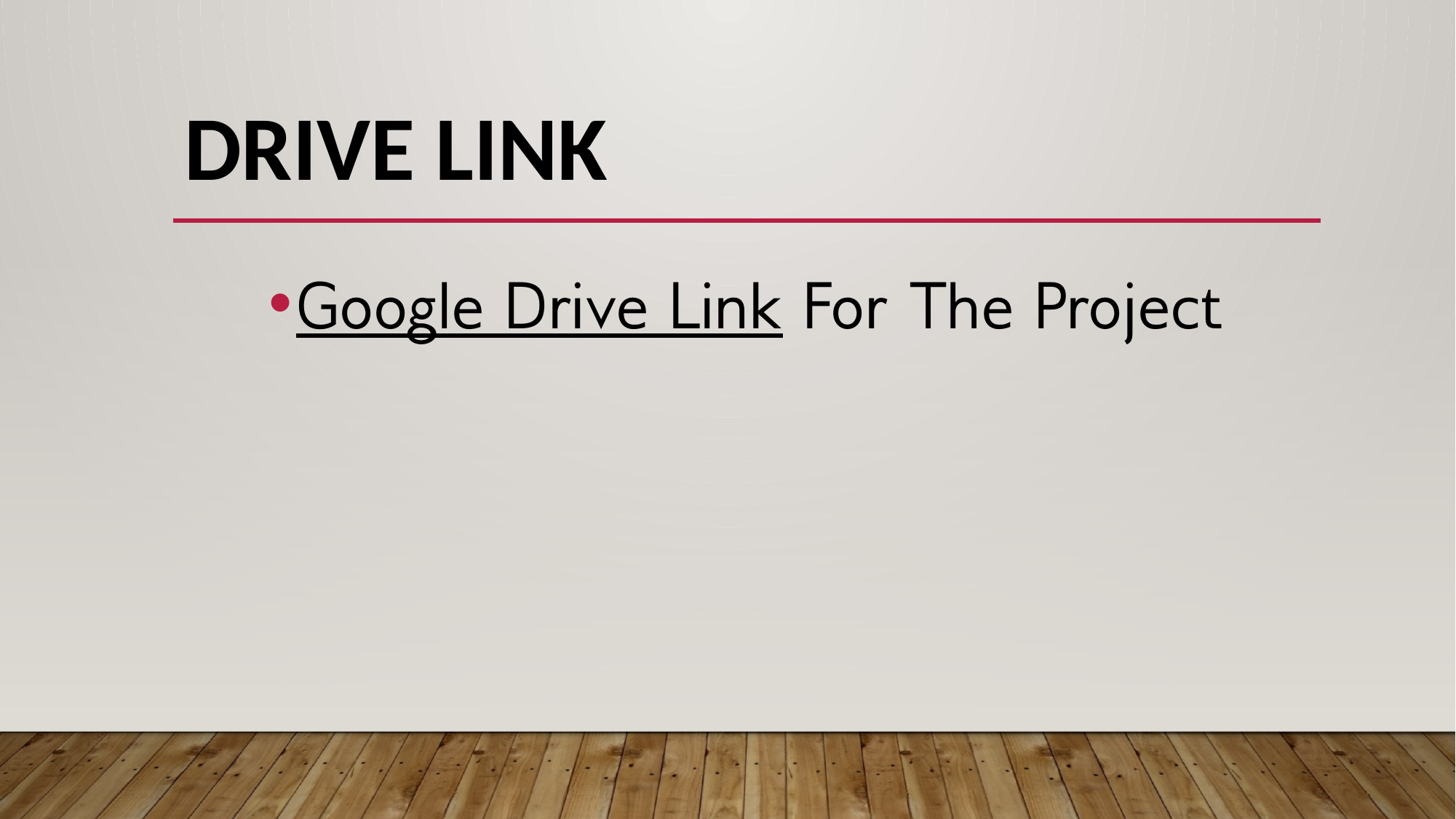

# Drive Link
Google Drive Link For The Project